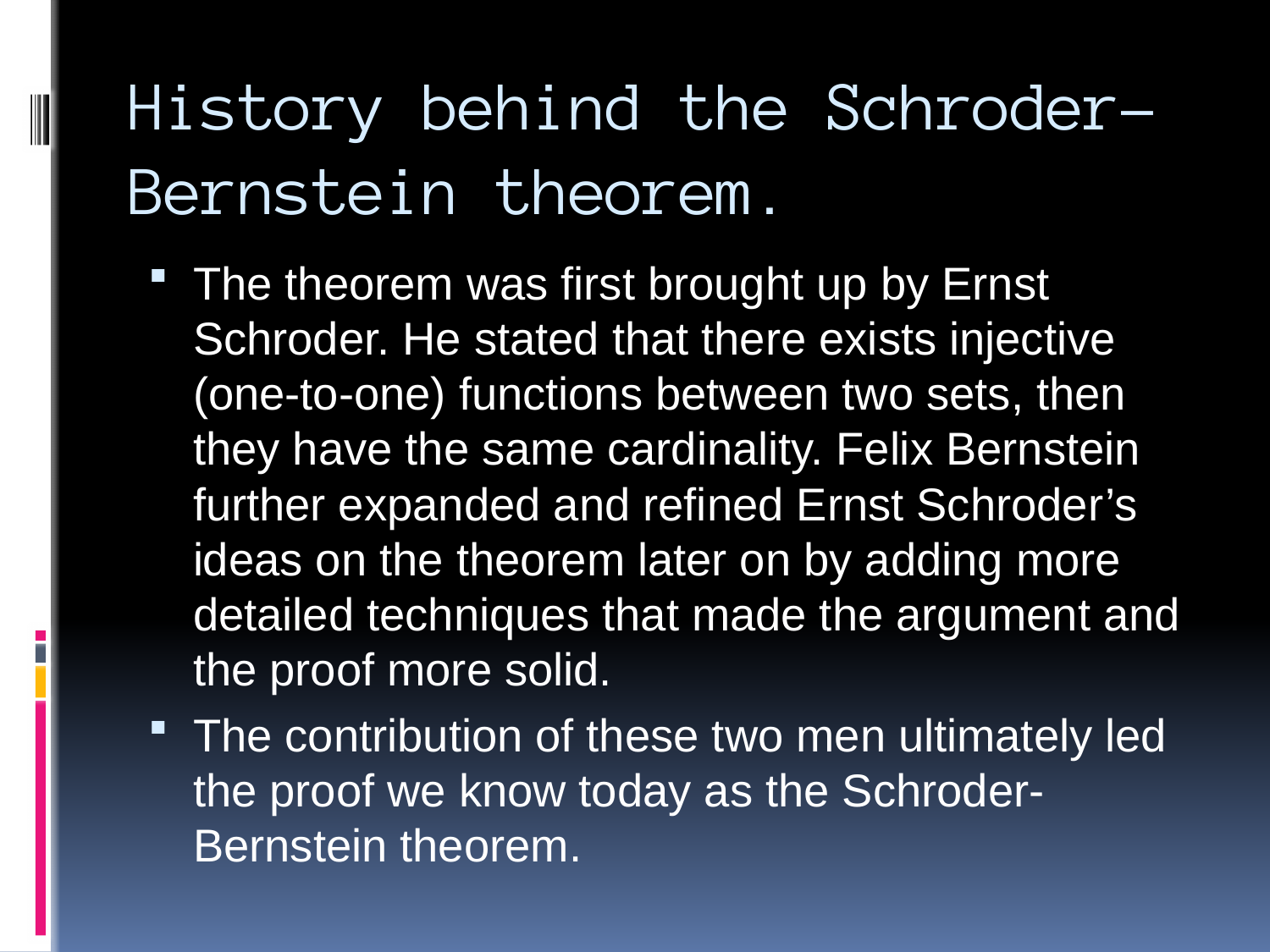

# History behind the Schroder-Bernstein theorem.
The theorem was first brought up by Ernst Schroder. He stated that there exists injective (one-to-one) functions between two sets, then they have the same cardinality. Felix Bernstein further expanded and refined Ernst Schroder’s ideas on the theorem later on by adding more detailed techniques that made the argument and the proof more solid.
The contribution of these two men ultimately led the proof we know today as the Schroder-Bernstein theorem.